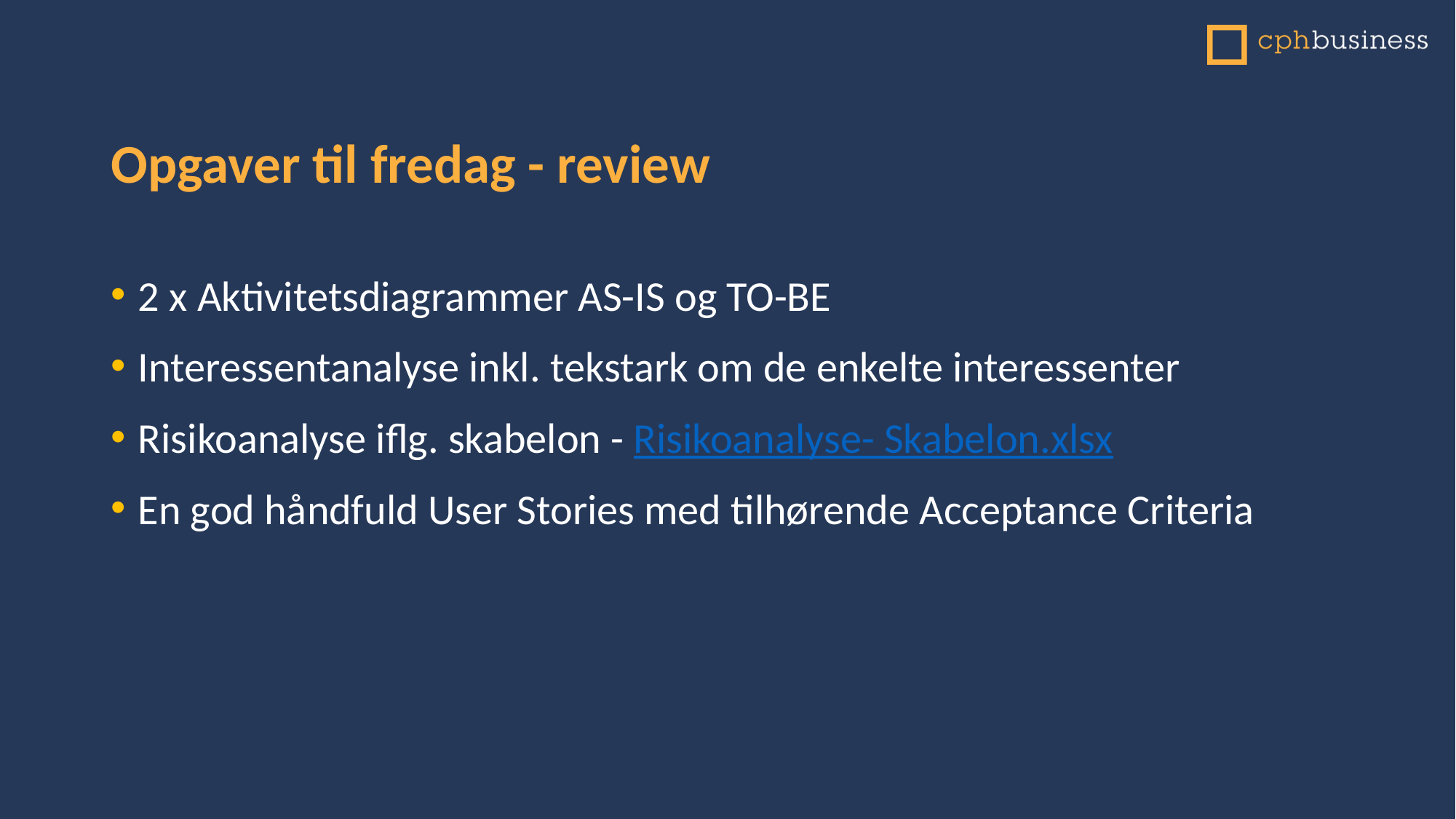

# Opgaver til fredag - review
2 x Aktivitetsdiagrammer AS-IS og TO-BE
Interessentanalyse inkl. tekstark om de enkelte interessenter
Risikoanalyse iflg. skabelon - Risikoanalyse- Skabelon.xlsx
En god håndfuld User Stories med tilhørende Acceptance Criteria